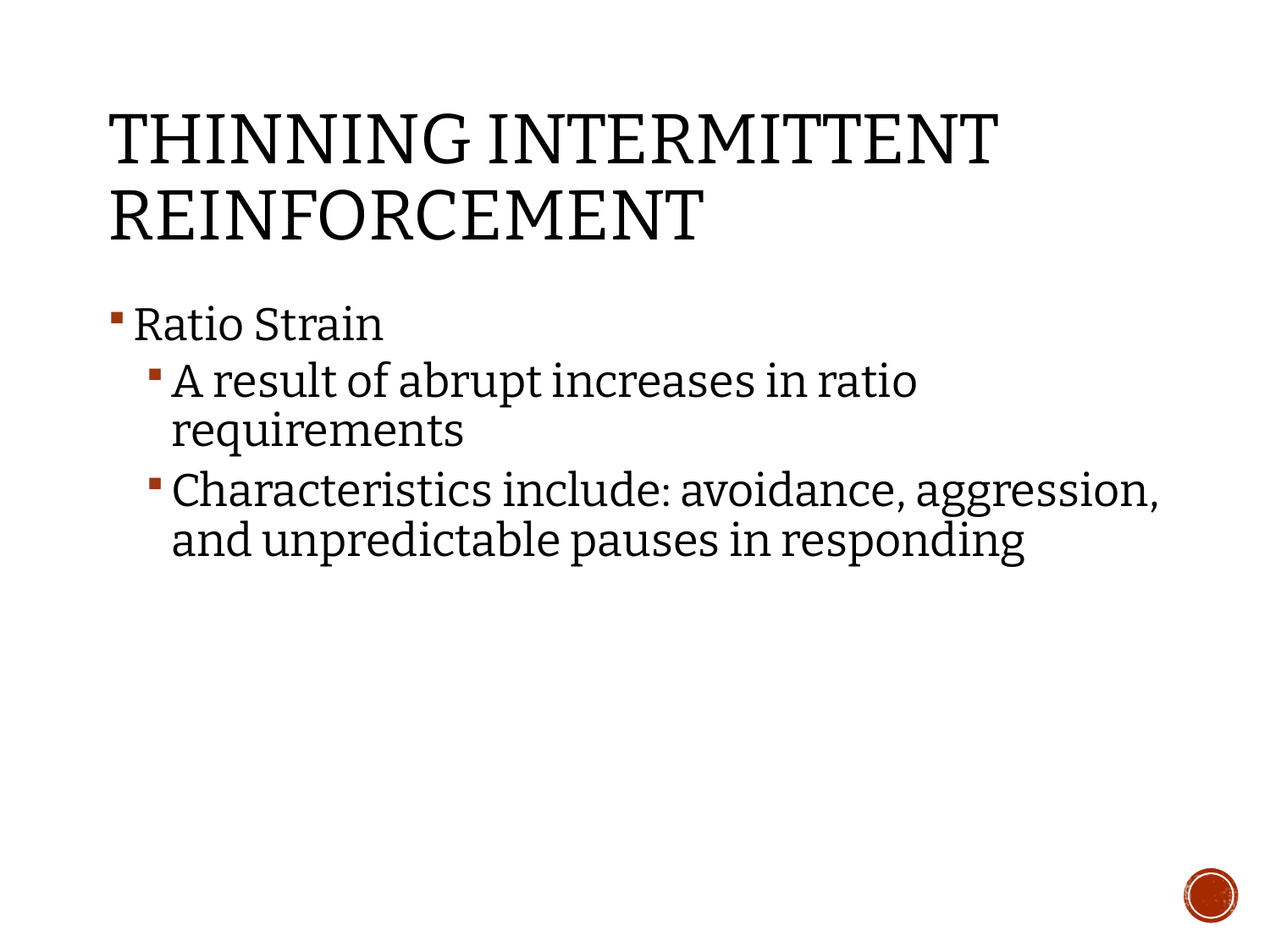

# Thinning Intermittent Reinforcement
Ratio Strain
A result of abrupt increases in ratio requirements
Characteristics include: avoidance, aggression, and unpredictable pauses in responding